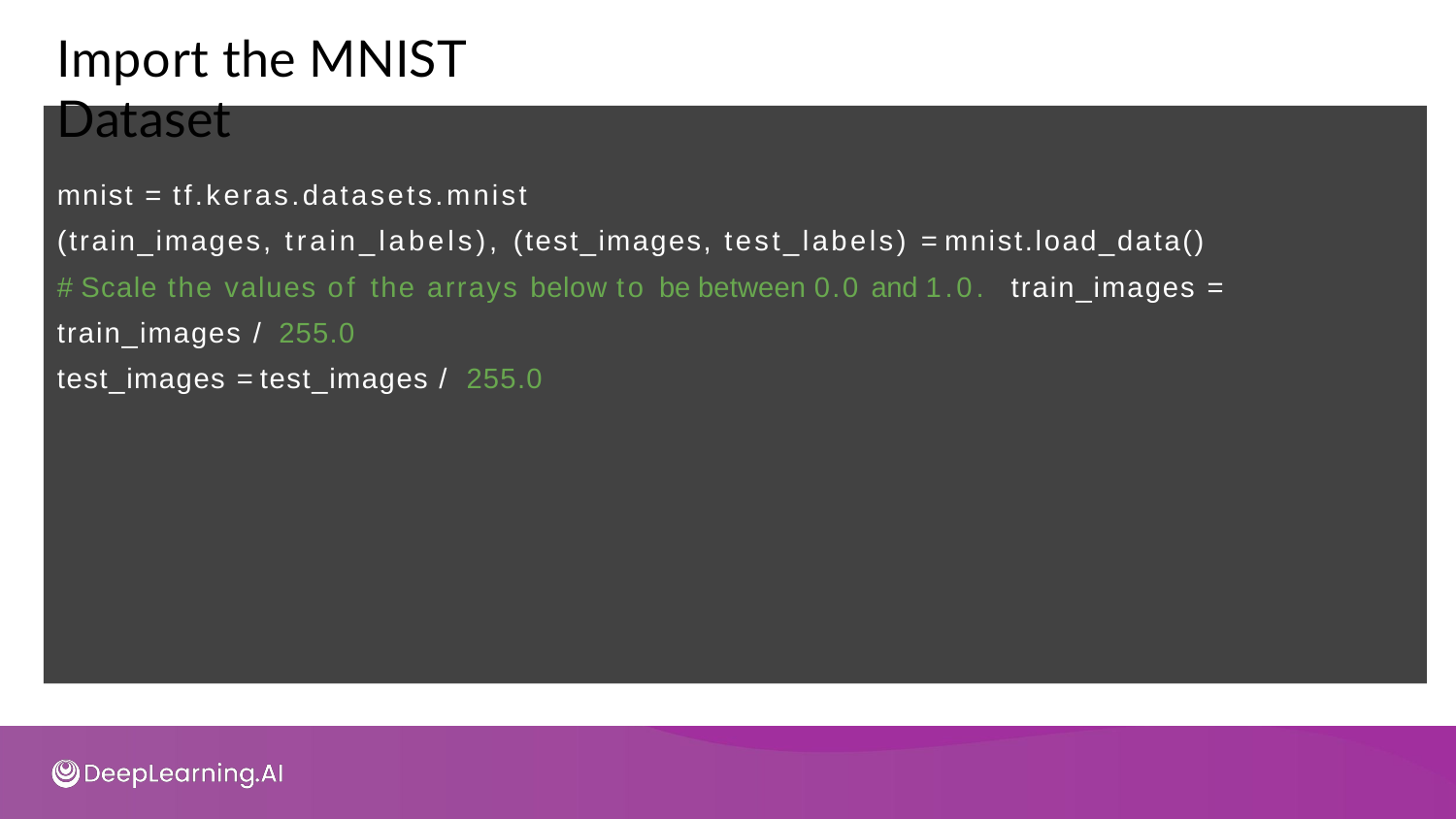

# Import the MNIST Dataset

mnist = tf.keras.datasets.mnist
(train_images, train_labels), (test_images, test_labels) = mnist.load_data()  # Scale the values of the arrays below to be between 0.0 and 1.0.  train_images = train_images / 255.0
test_images = test_images / 255.0